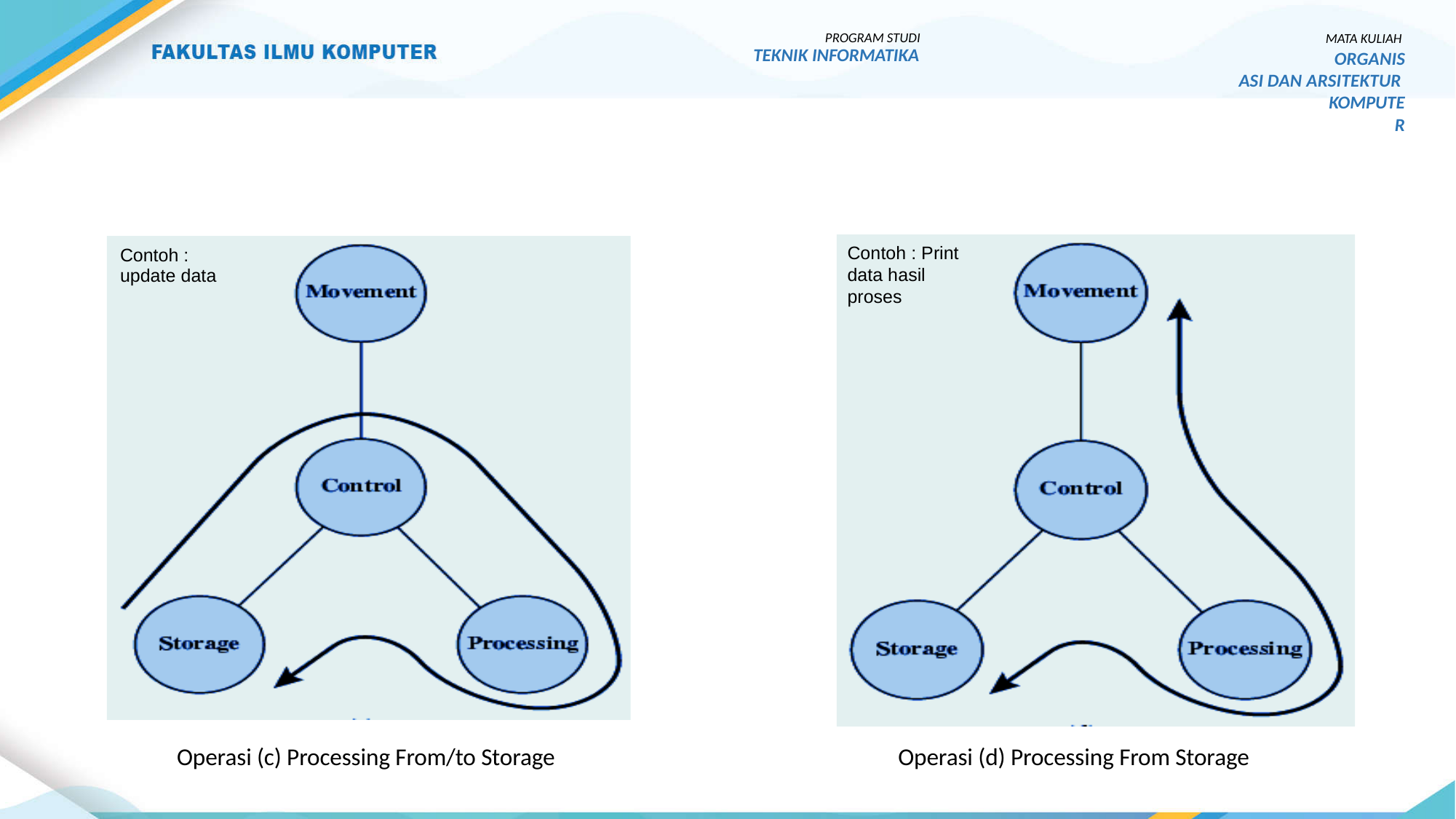

MATA KULIAH
ORGANISASI DAN ARSITEKTUR
KOMPUTER
PROGRAM STUDI
TEKNIK INFORMATIKA

ssing from storage

Fungsi Komputer
Operation (c) Processing from/to storage
to I/O

Contoh : Print
data hasil proses
Contoh :
update data
Operasi (c) Processing From/to Storage
Operasi (d) Processing From Storage